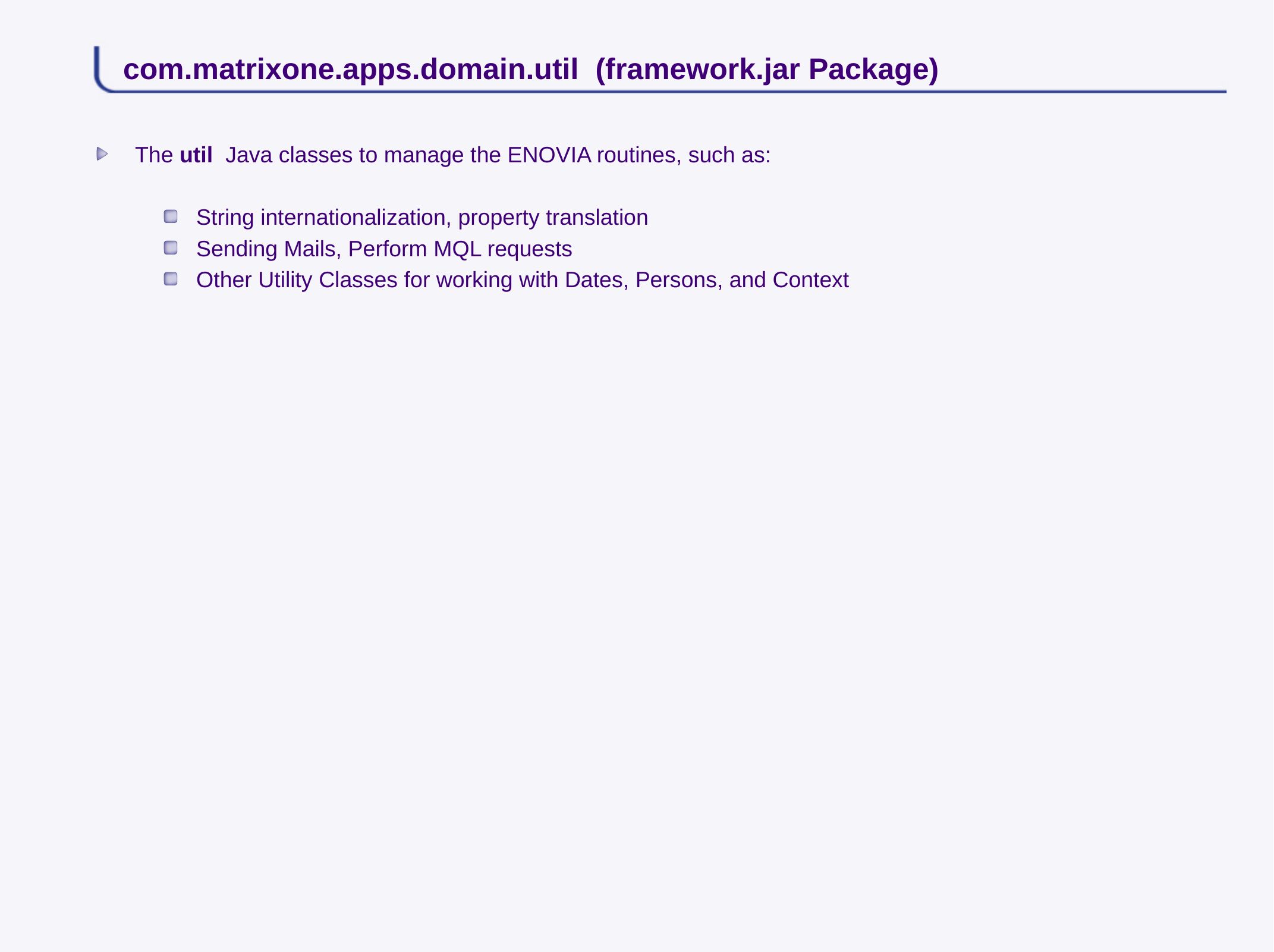

# com.matrixone.apps.domain.util  (framework.jar Package)
The util  Java classes to manage the ENOVIA routines, such as:

String internationalization, property translation
Sending Mails, Perform MQL requests
Other Utility Classes for working with Dates, Persons, and Context